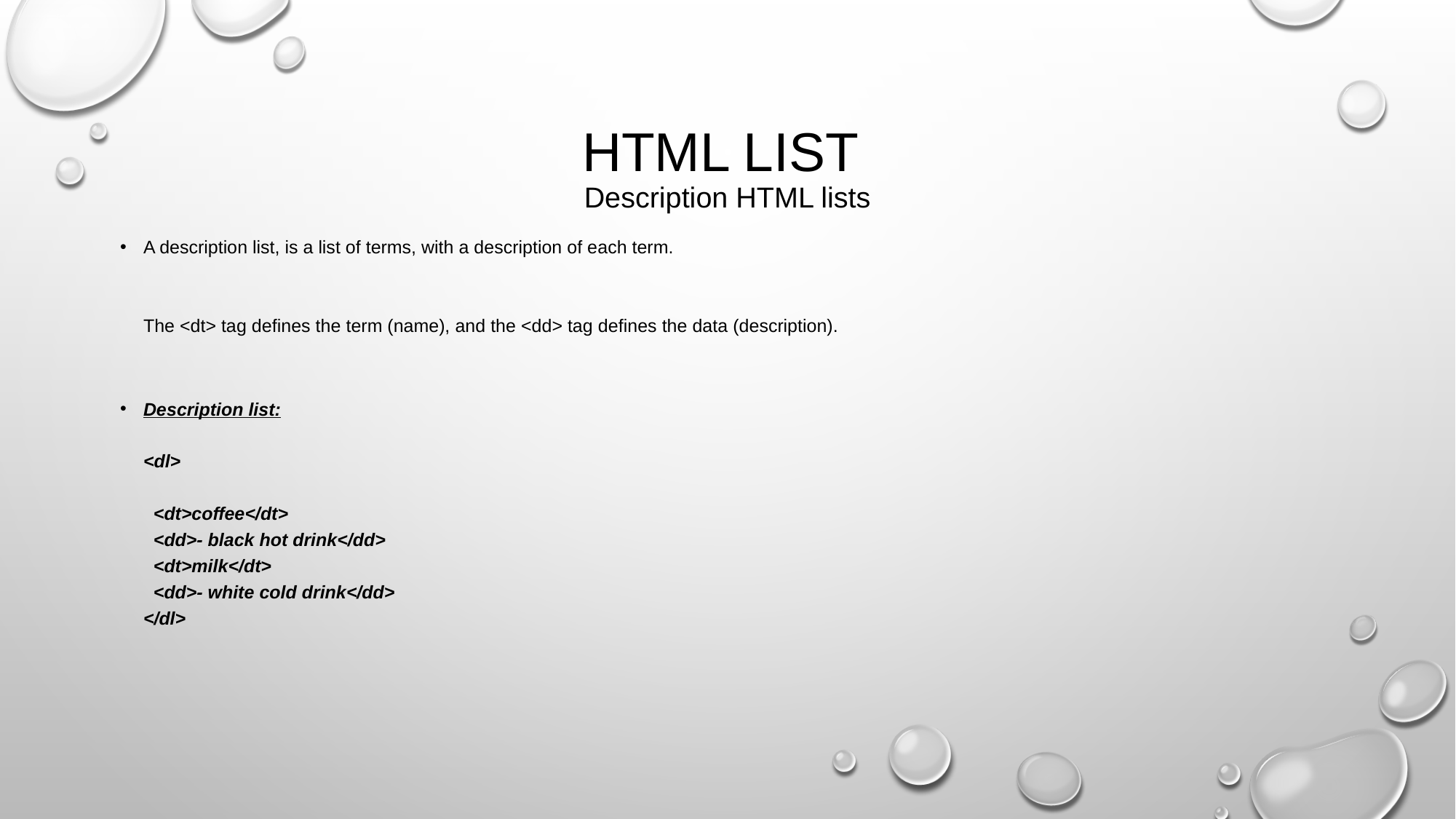

# HTML LIST Description HTML lists
A description list, is a list of terms, with a description of each term.
The <dt> tag defines the term (name), and the <dd> tag defines the data (description).
Description list:
<dl>
  <dt>coffee</dt>
  <dd>- black hot drink</dd>
  <dt>milk</dt>
  <dd>- white cold drink</dd>
</dl>